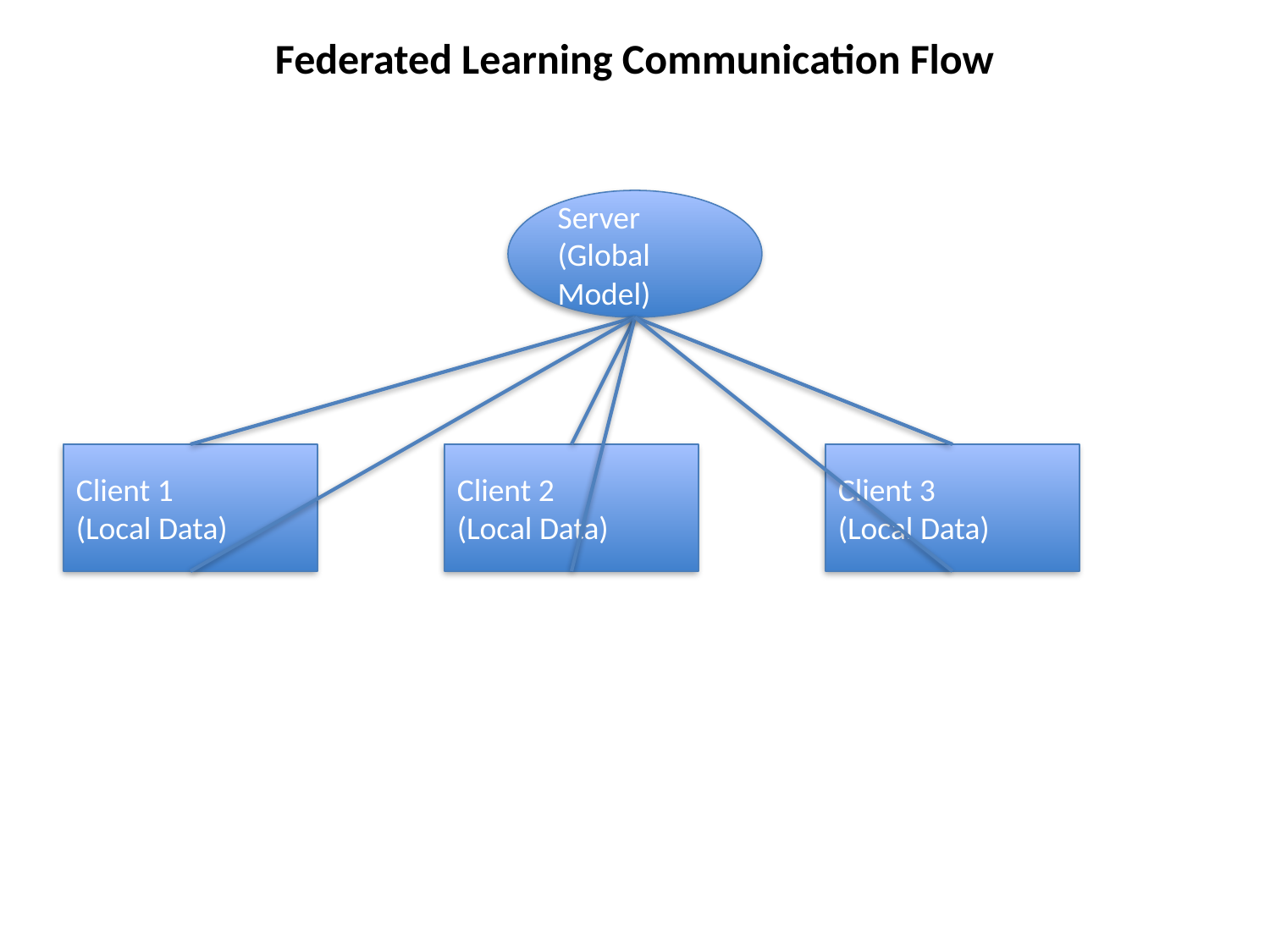

Federated Learning Communication Flow
Server
(Global Model)
Client 1
(Local Data)
Client 2
(Local Data)
Client 3
(Local Data)